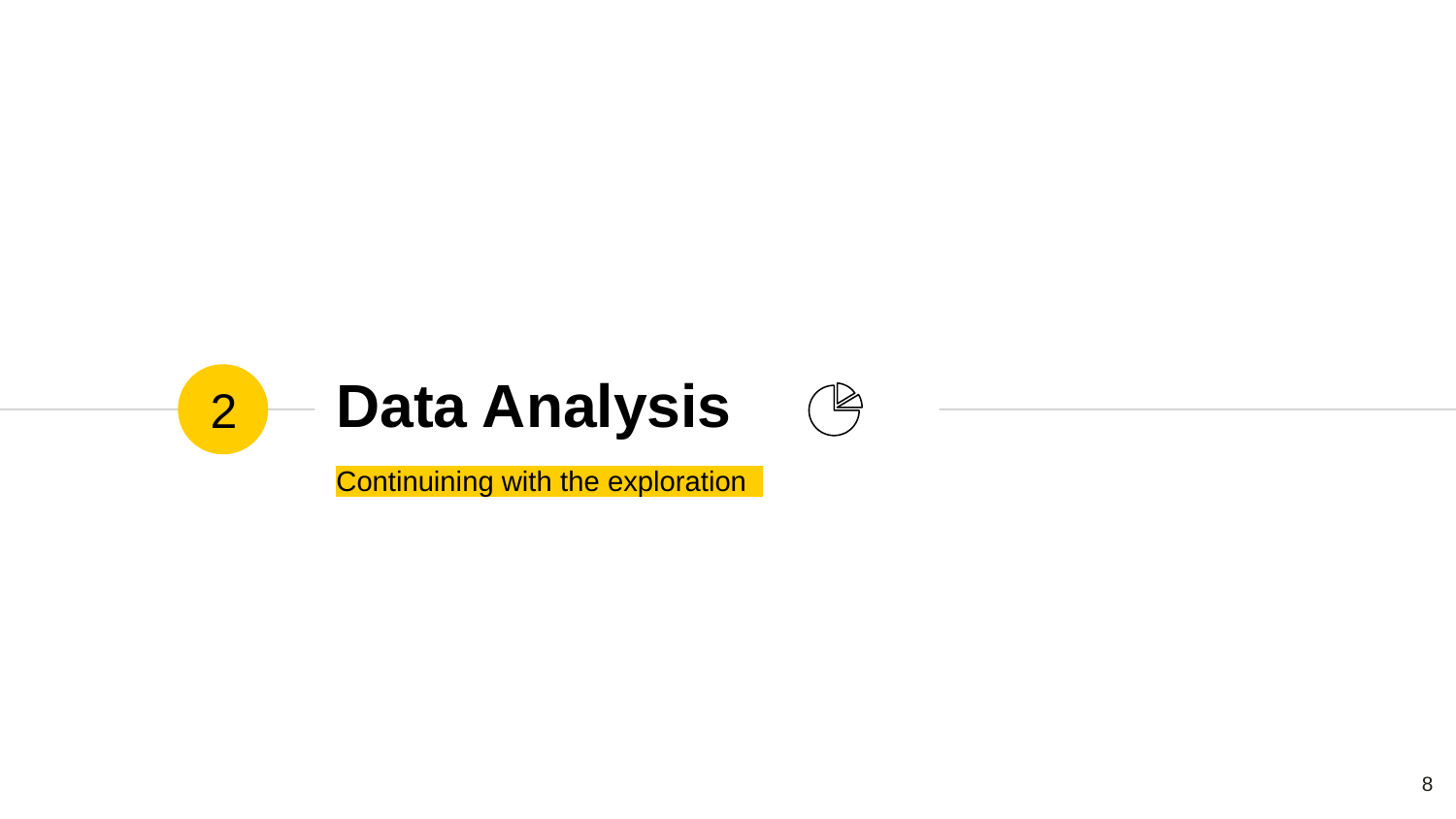

Data Analysis
2

Continuining with the exploration
8